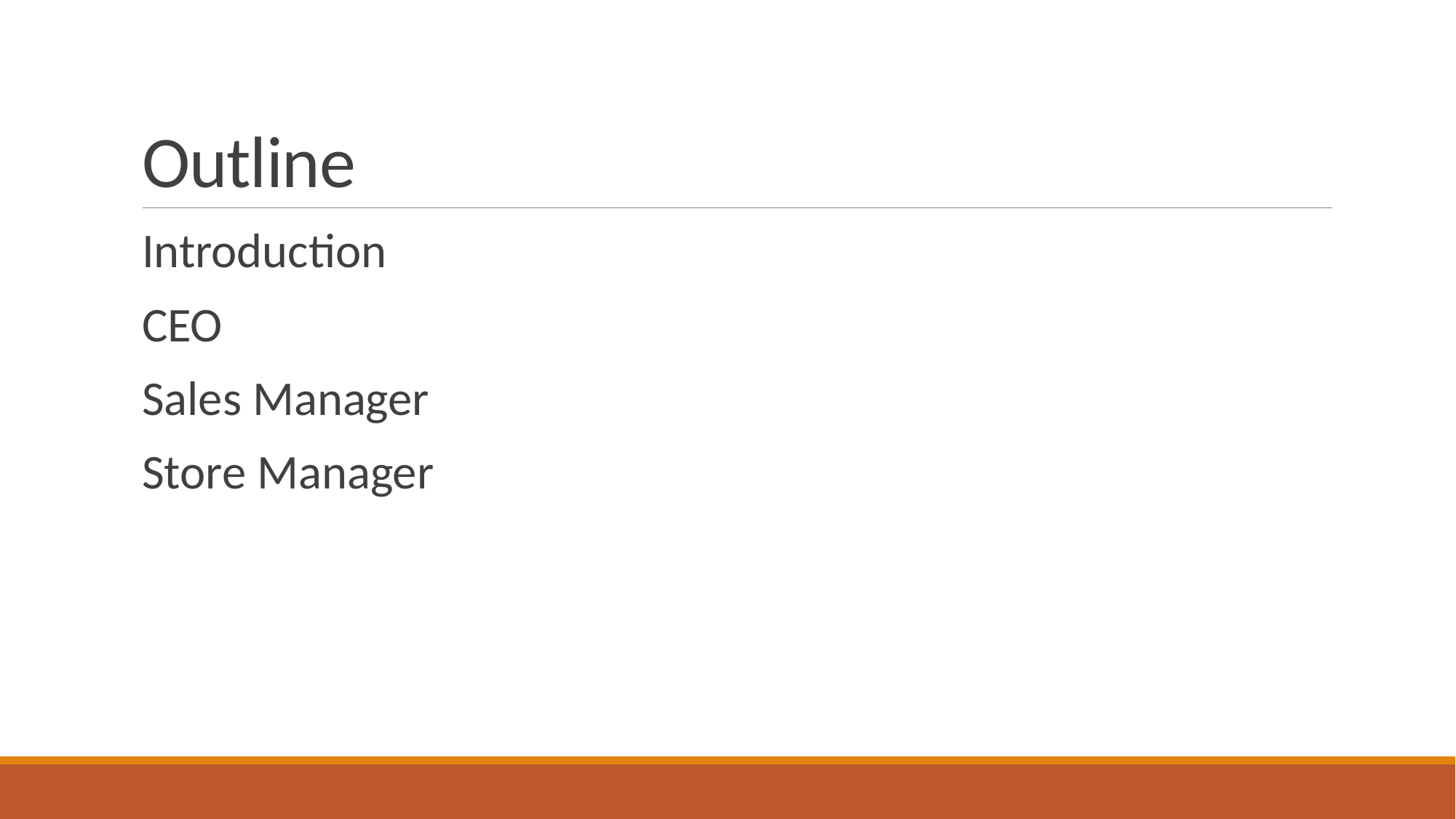

# Outline
Introduction
CEO
Sales Manager
Store Manager